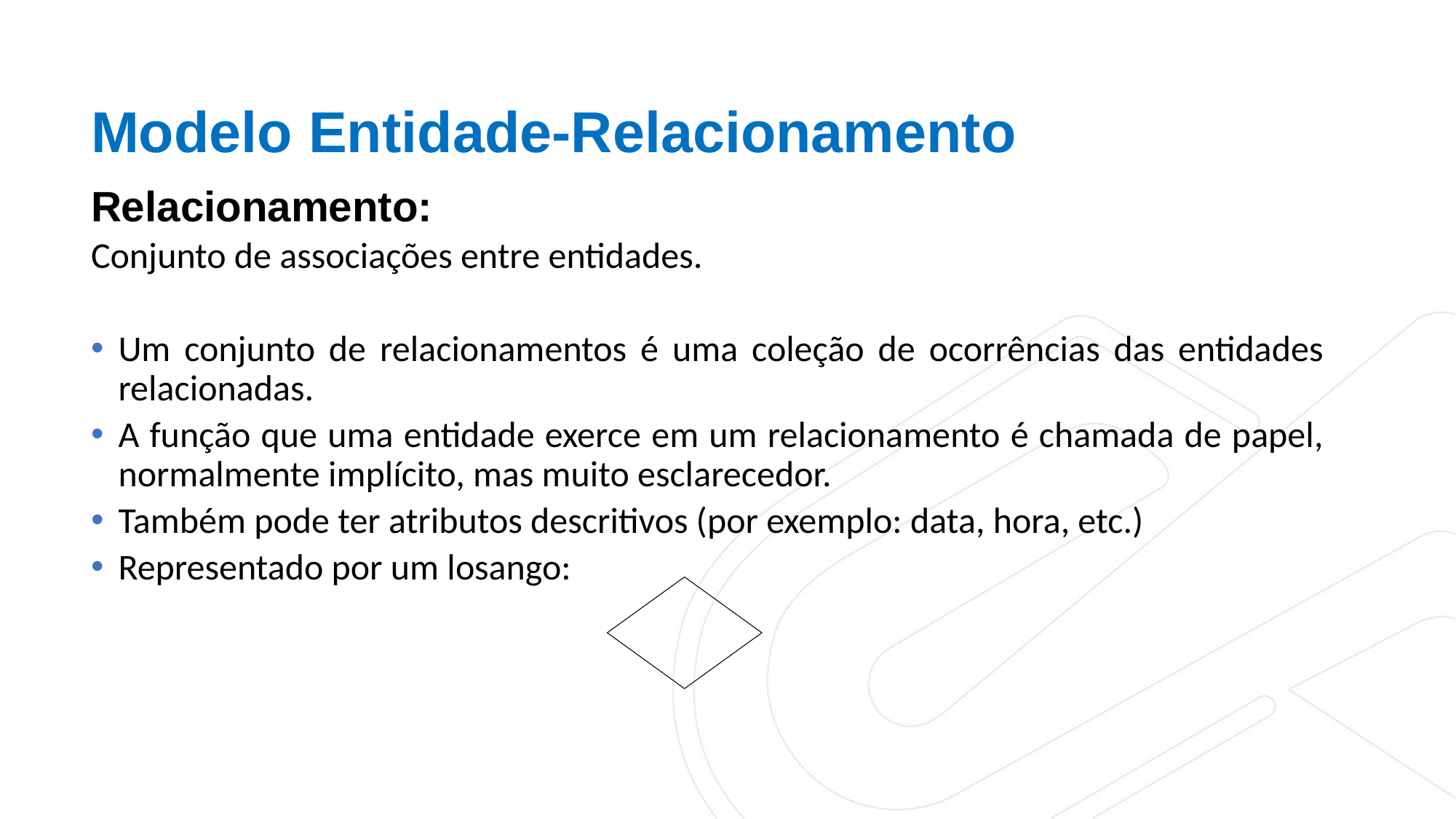

Modelo Entidade-Relacionamento
Relacionamento:
Conjunto de associações entre entidades.

Um conjunto de relacionamentos é uma coleção de ocorrências das entidades relacionadas.
A função que uma entidade exerce em um relacionamento é chamada de papel, normalmente implícito, mas muito esclarecedor.
Também pode ter atributos descritivos (por exemplo: data, hora, etc.)
Representado por um losango: